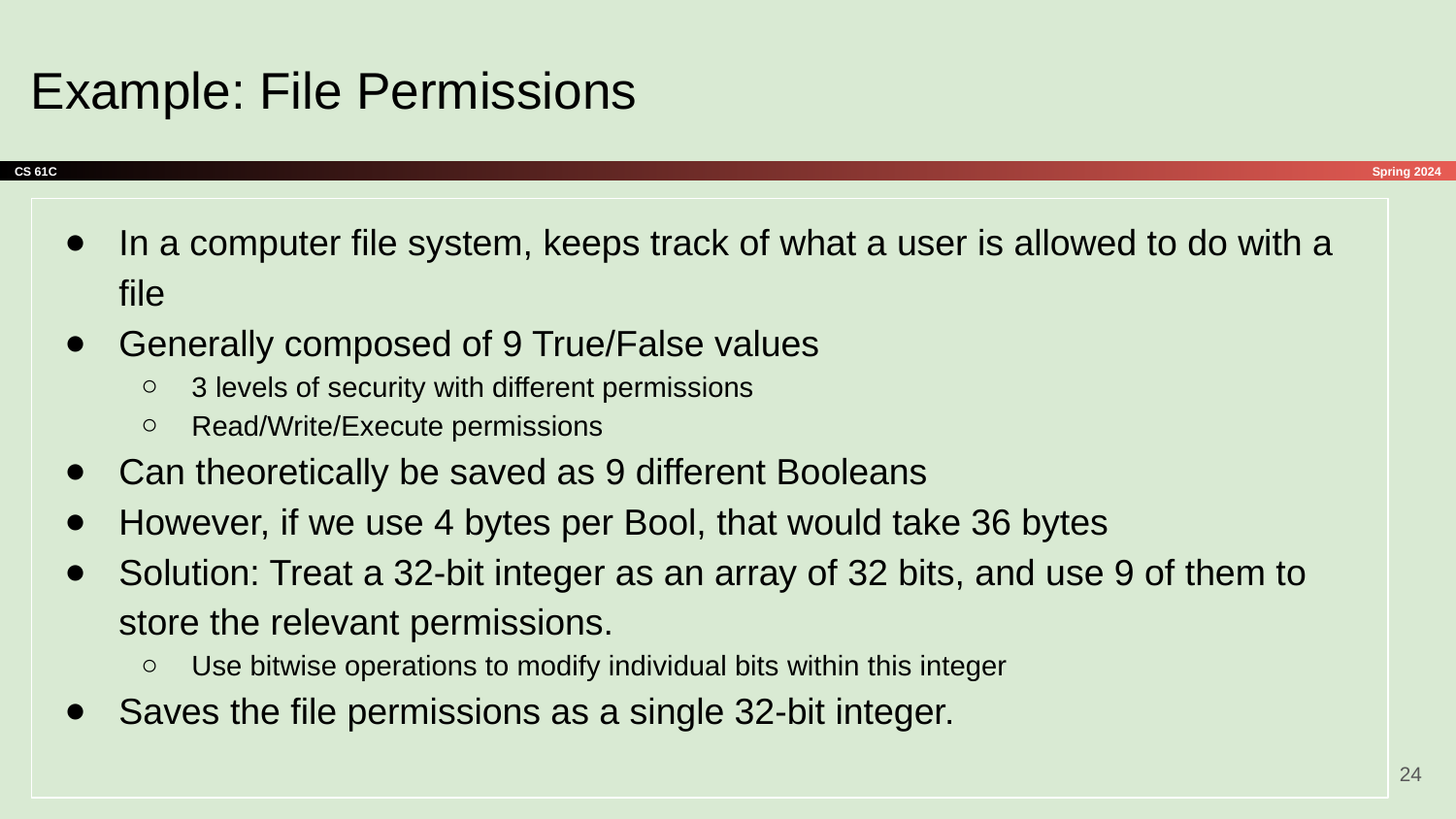

# Example: File Permissions
In a computer file system, keeps track of what a user is allowed to do with a file
Generally composed of 9 True/False values
3 levels of security with different permissions
Read/Write/Execute permissions
Can theoretically be saved as 9 different Booleans
However, if we use 4 bytes per Bool, that would take 36 bytes
Solution: Treat a 32-bit integer as an array of 32 bits, and use 9 of them to store the relevant permissions.
Use bitwise operations to modify individual bits within this integer
Saves the file permissions as a single 32-bit integer.
24